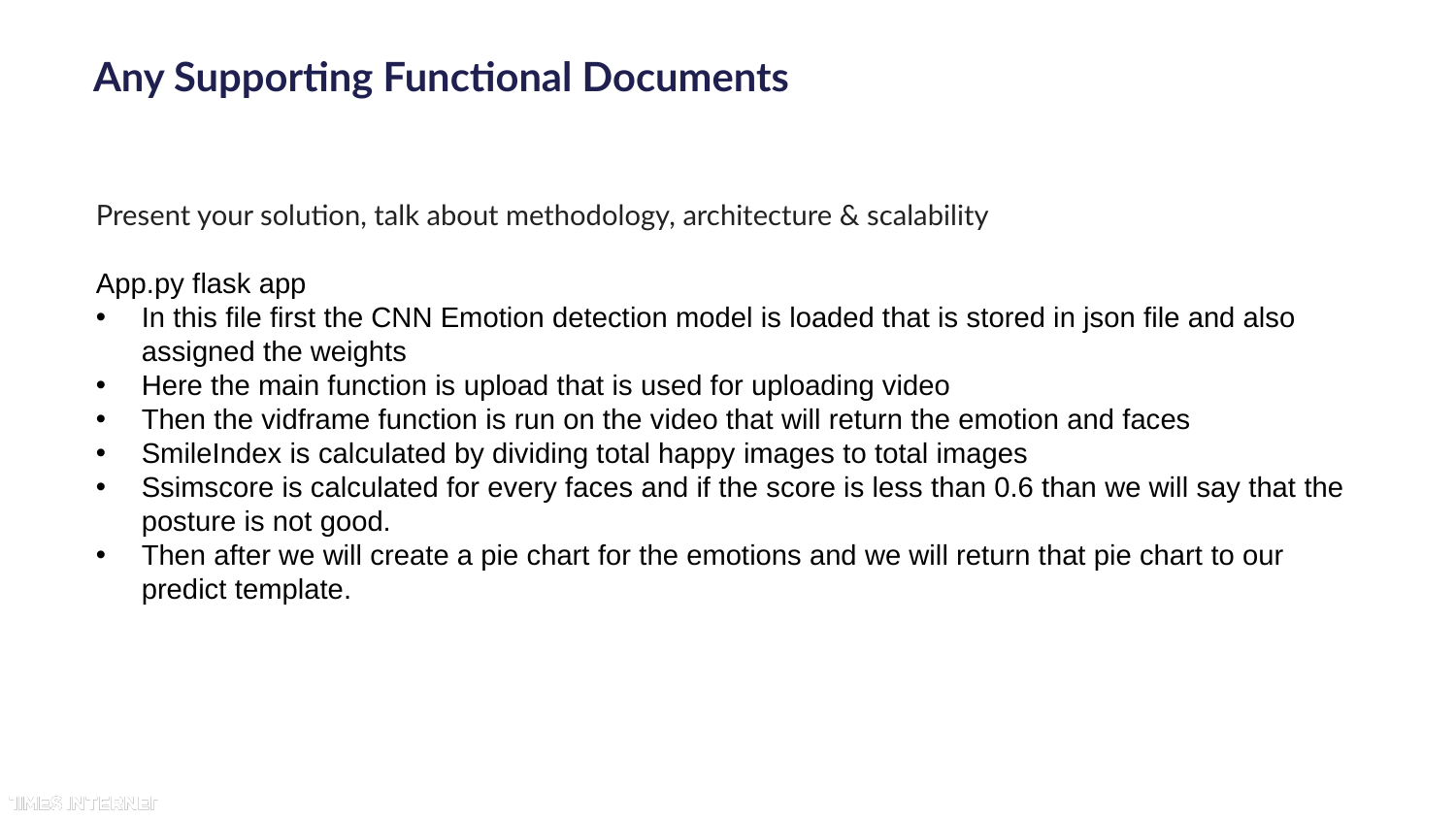

# Any Supporting Functional Documents
Present your solution, talk about methodology, architecture & scalability

App.py flask app
In this file first the CNN Emotion detection model is loaded that is stored in json file and also assigned the weights
Here the main function is upload that is used for uploading video
Then the vidframe function is run on the video that will return the emotion and faces
SmileIndex is calculated by dividing total happy images to total images
Ssimscore is calculated for every faces and if the score is less than 0.6 than we will say that the posture is not good.
Then after we will create a pie chart for the emotions and we will return that pie chart to our predict template.